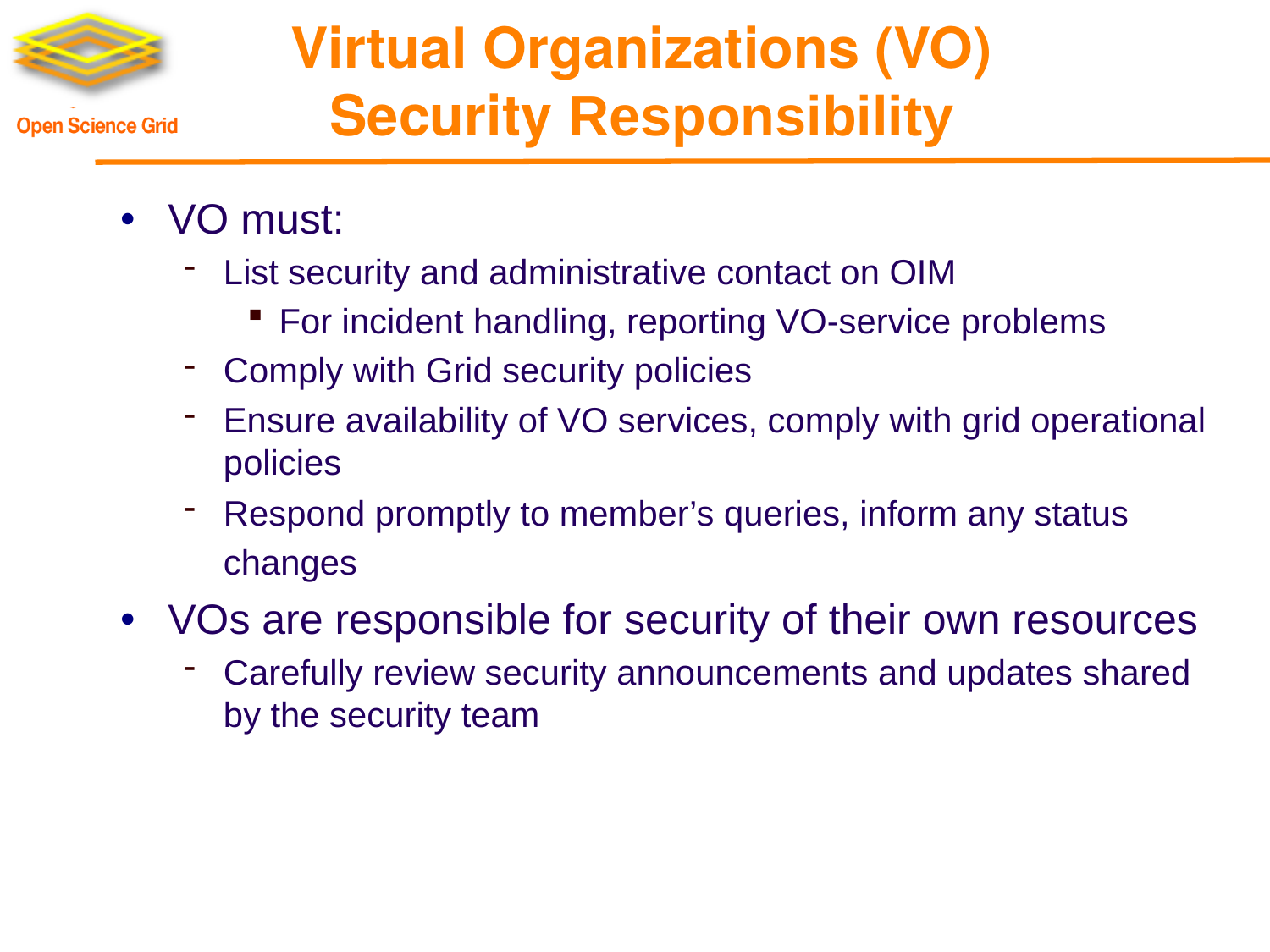

# Virtual Organizations (VO) Security Responsibility
VO must:
List security and administrative contact on OIM
For incident handling, reporting VO-service problems
Comply with Grid security policies
Ensure availability of VO services, comply with grid operational policies
Respond promptly to member’s queries, inform any status changes
VOs are responsible for security of their own resources
Carefully review security announcements and updates shared by the security team